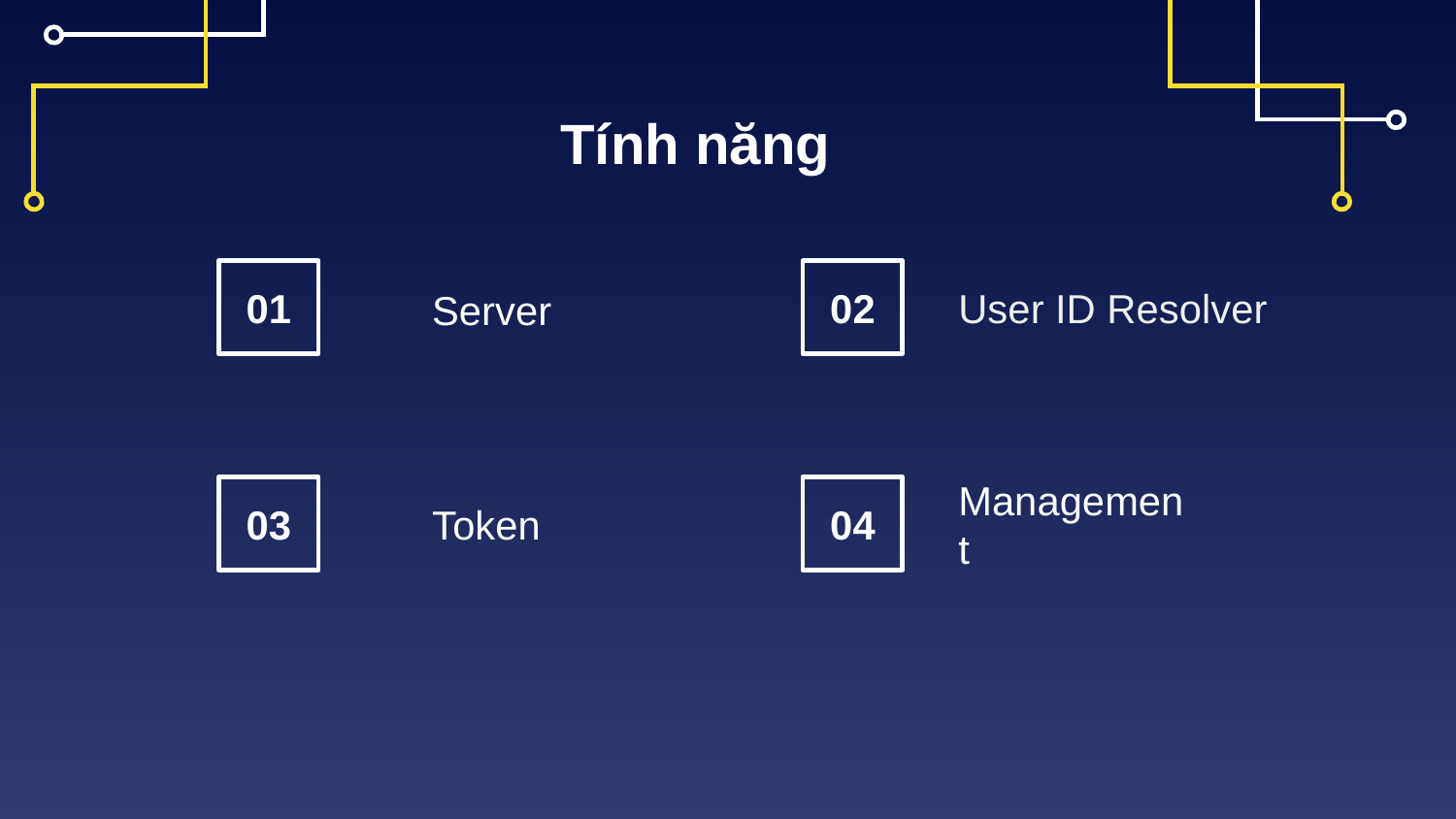

Tính năng
01
02
User ID Resolver
# Server
Management
03
04
Token